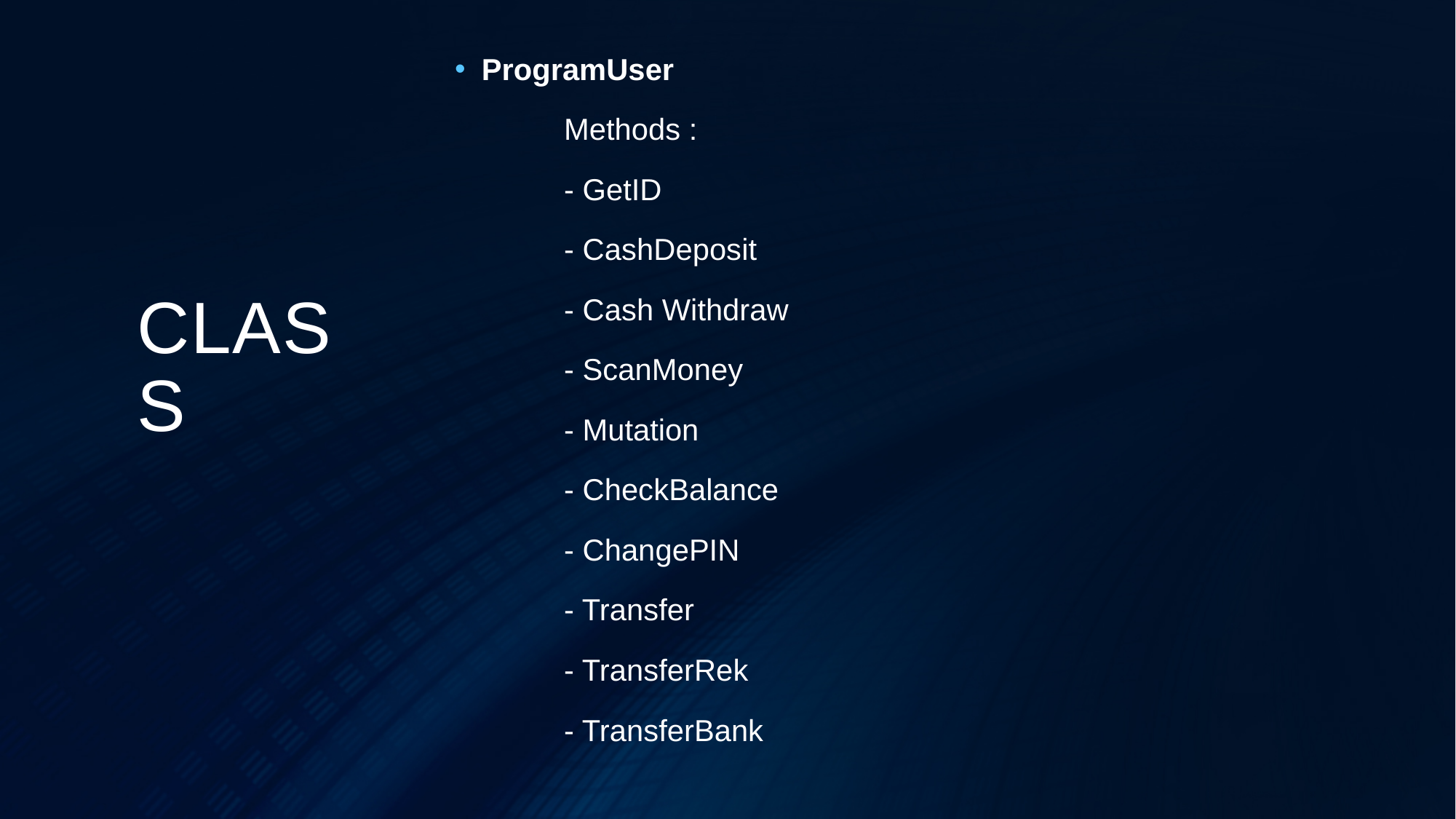

ProgramUser
	Methods :
	- GetID
	- CashDeposit
	- Cash Withdraw
	- ScanMoney
	- Mutation
	- CheckBalance
	- ChangePIN
	- Transfer
	- TransferRek
	- TransferBank

# CLASS